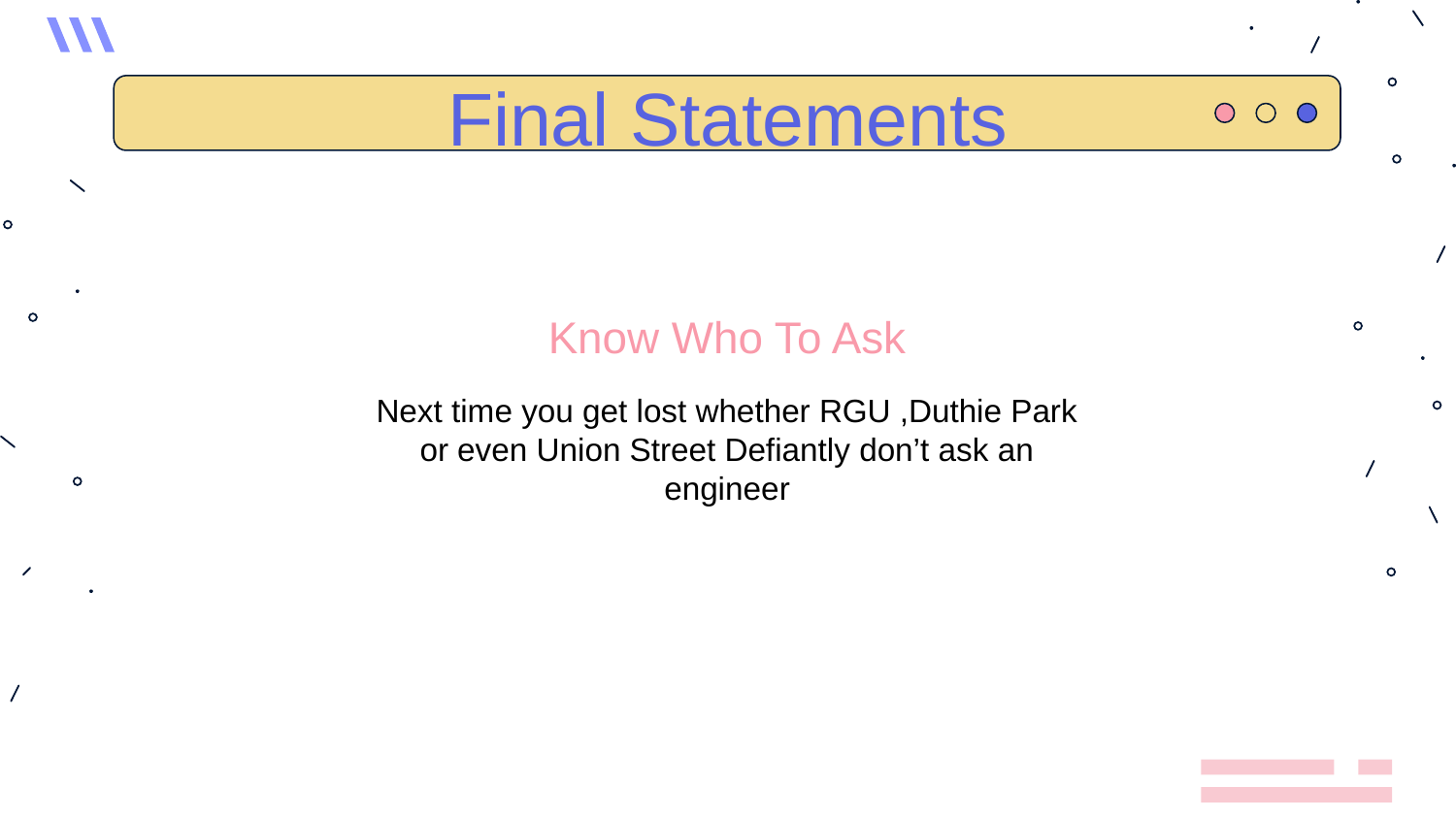

# Final Statements

Know Who To Ask
Next time you get lost whether RGU ,Duthie Park or even Union Street Defiantly don’t ask an engineer